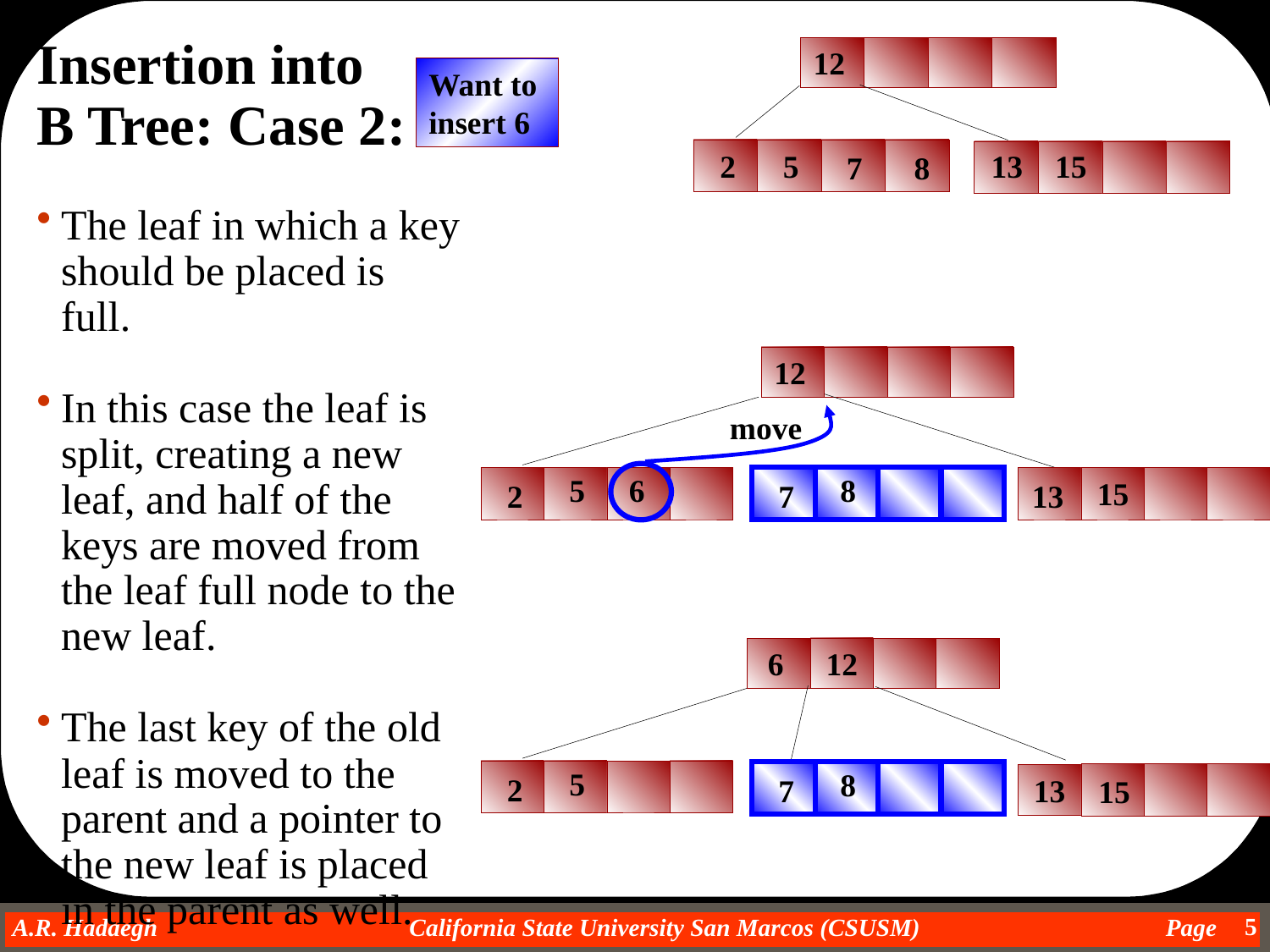

Insertion into
B Tree: Case 2:

The leaf in which a key should be placed is full.

In this case the leaf is split, creating a new leaf, and half of the keys are moved from the leaf full node to the new leaf.

The last key of the old leaf is moved to the parent and a pointer to the new leaf is placed in the parent as well.
12

Want to
insert 6

2
5
13
15

7
8
12

move

5
6
8

15
2
7
13
12
6

5
8

2

13
7
15
5